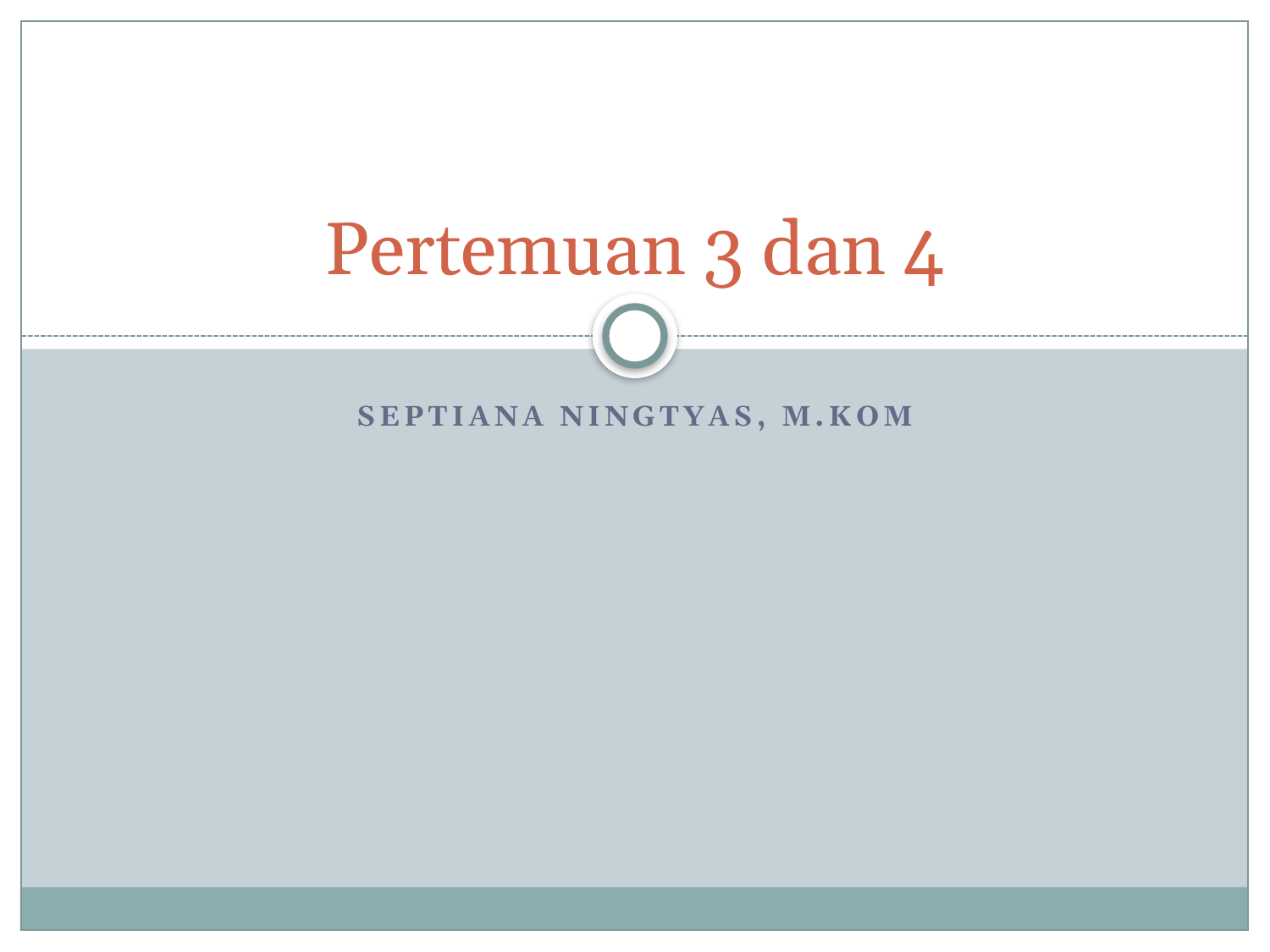

# Pertemuan 3 dan 4
Septiana Ningtyas, M.Kom